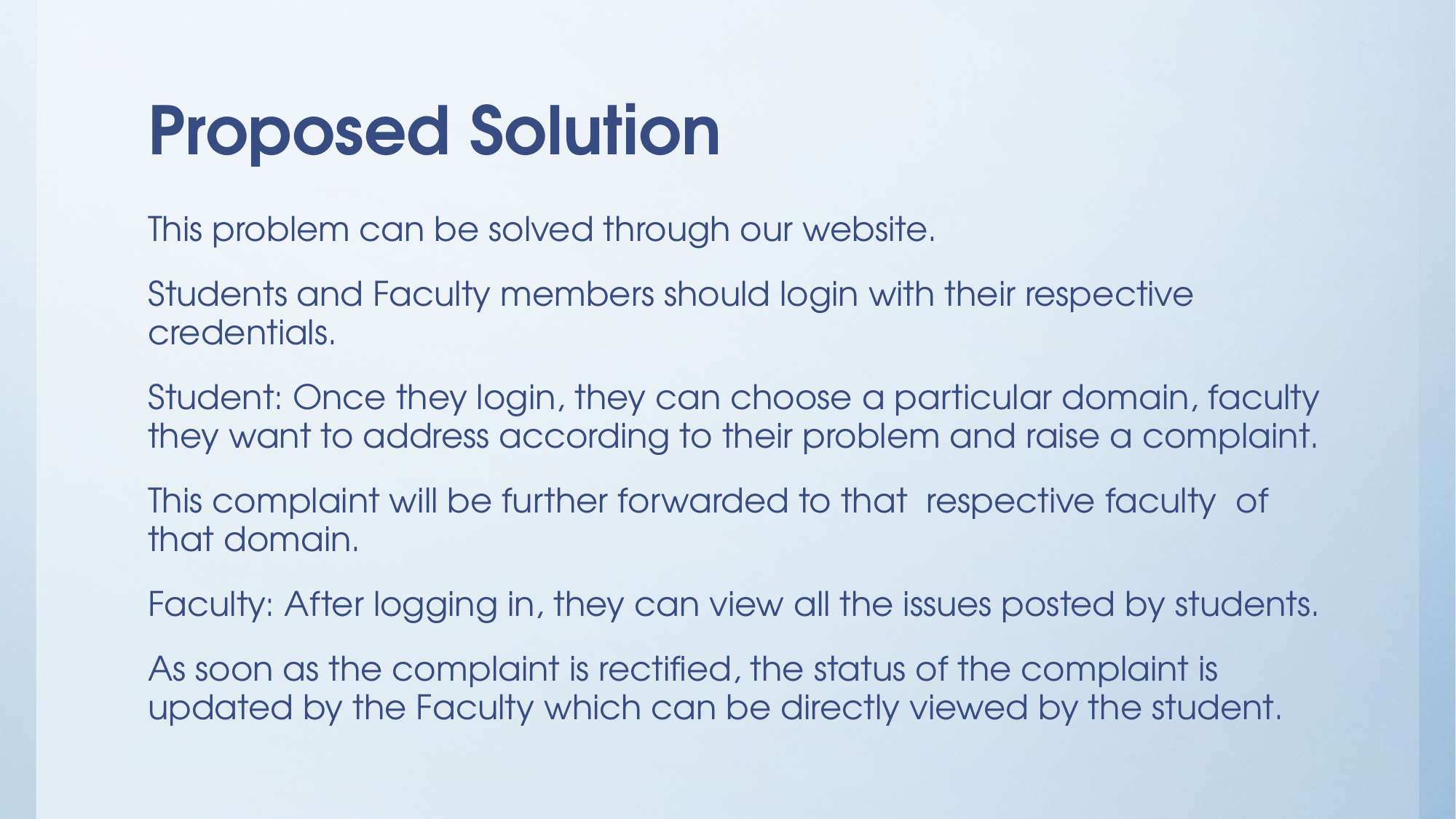

# Proposed Solution
This problem can be solved through our website.
Students and Faculty members should login with their respective credentials.
Student: Once they login, they can choose a particular domain, faculty they want to address according to their problem and raise a complaint.
This complaint will be further forwarded to that  respective faculty  of that domain.
Faculty: After logging in, they can view all the issues posted by students.
As soon as the complaint is rectified, the status of the complaint is updated by the Faculty which can be directly viewed by the student.